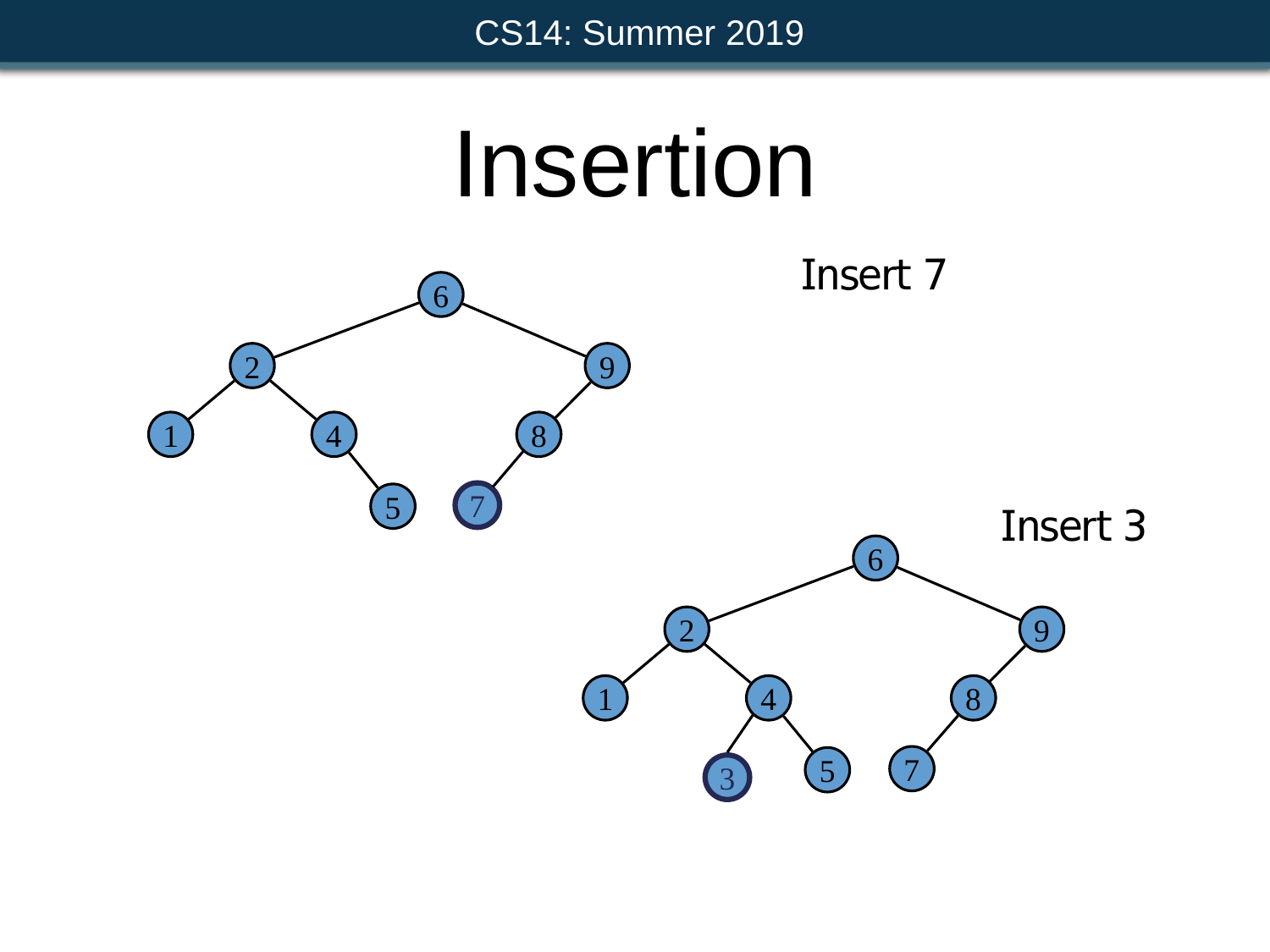

Insertion
Insert 7

6

2

9

1

4

8

7

5
Insert 3

6

2

9

1

4

8

3

7

5